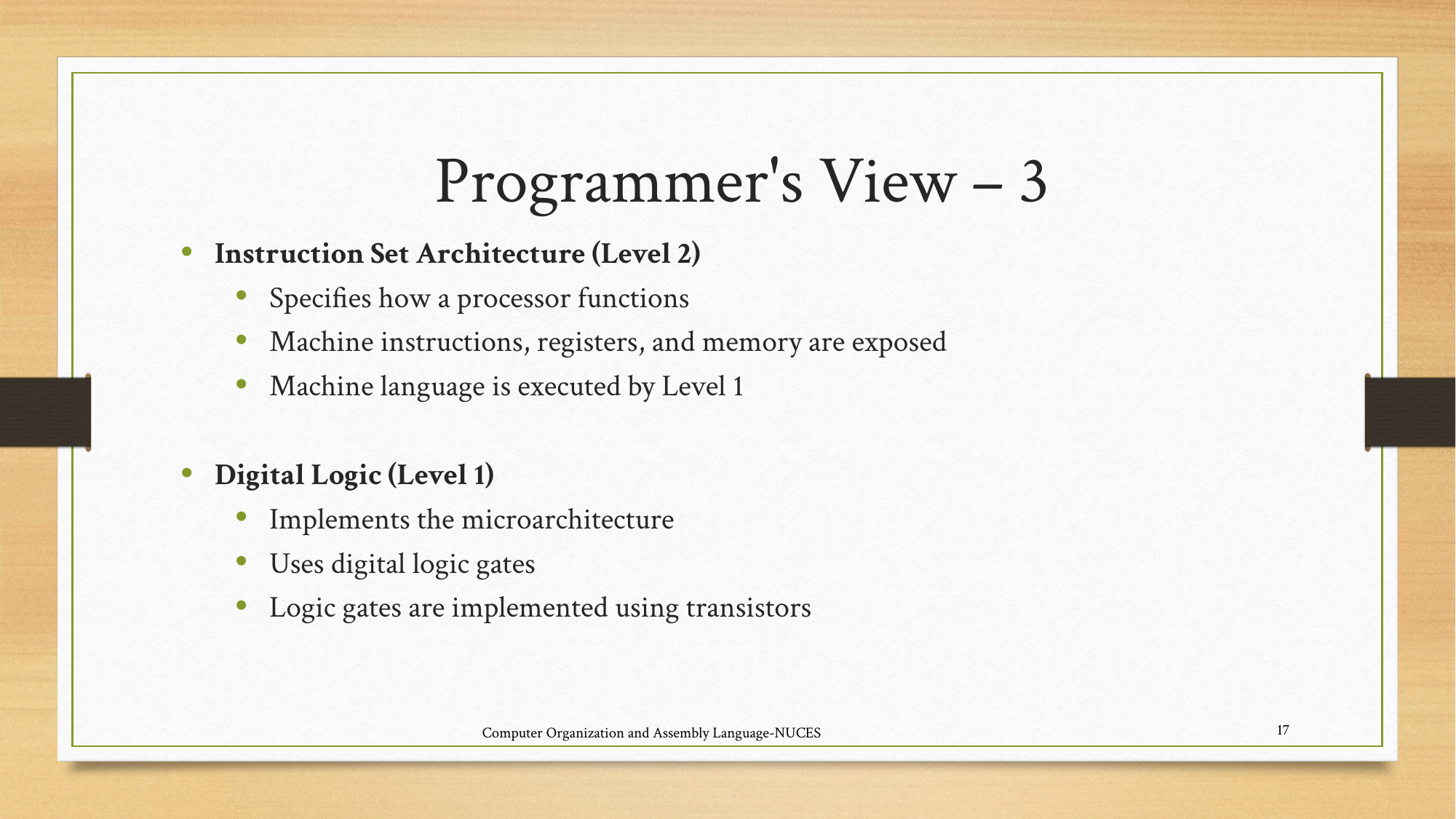

Programmer's View – 3
Instruction Set Architecture (Level 2)
Specifies how a processor functions
Machine instructions, registers, and memory are exposed
Machine language is executed by Level 1

Digital Logic (Level 1)
Implements the microarchitecture
Uses digital logic gates
Logic gates are implemented using transistors
17
Computer Organization and Assembly Language-NUCES